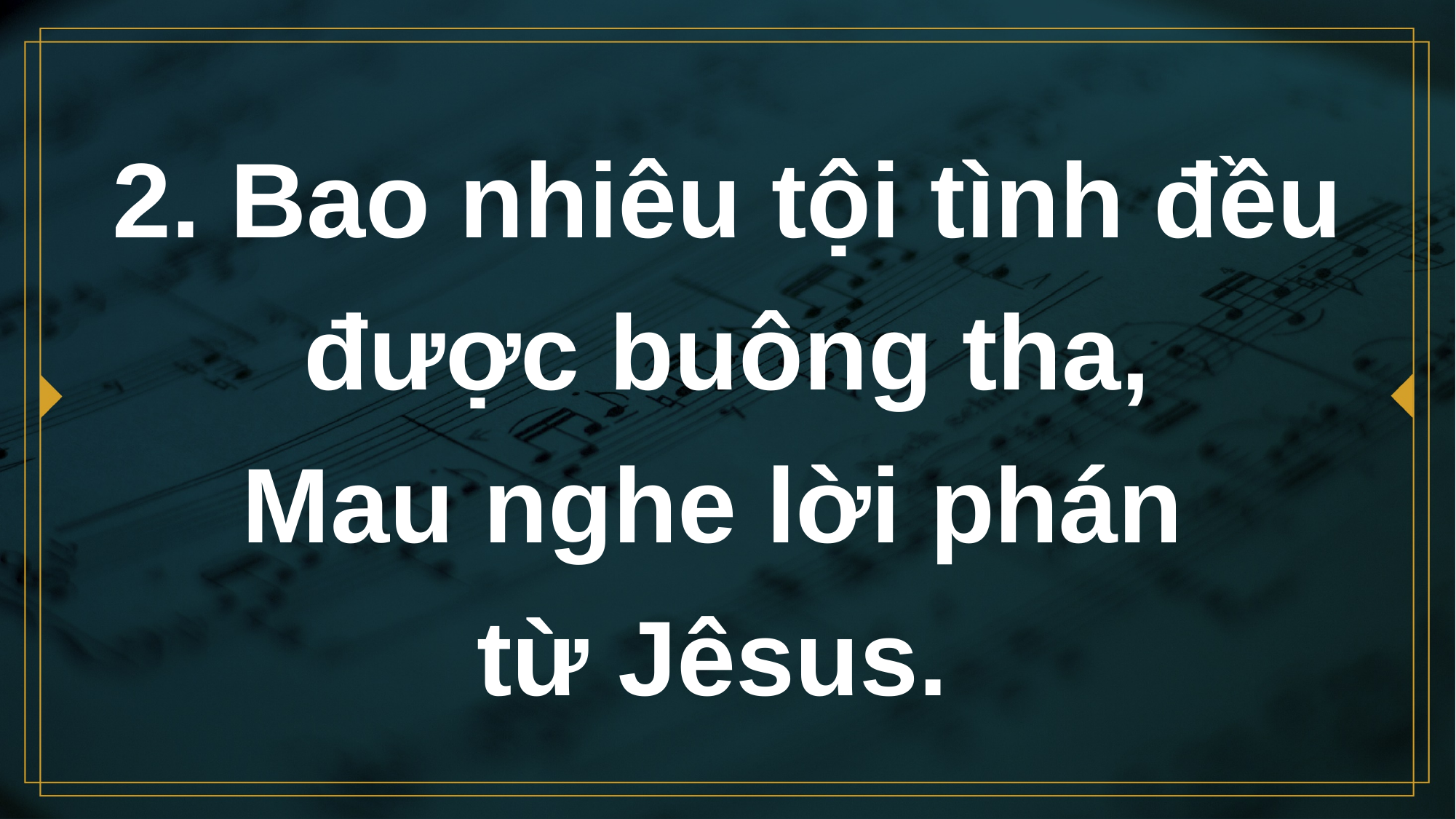

# 2. Bao nhiêu tội tình đều được buông tha, Mau nghe lời phán từ Jêsus.